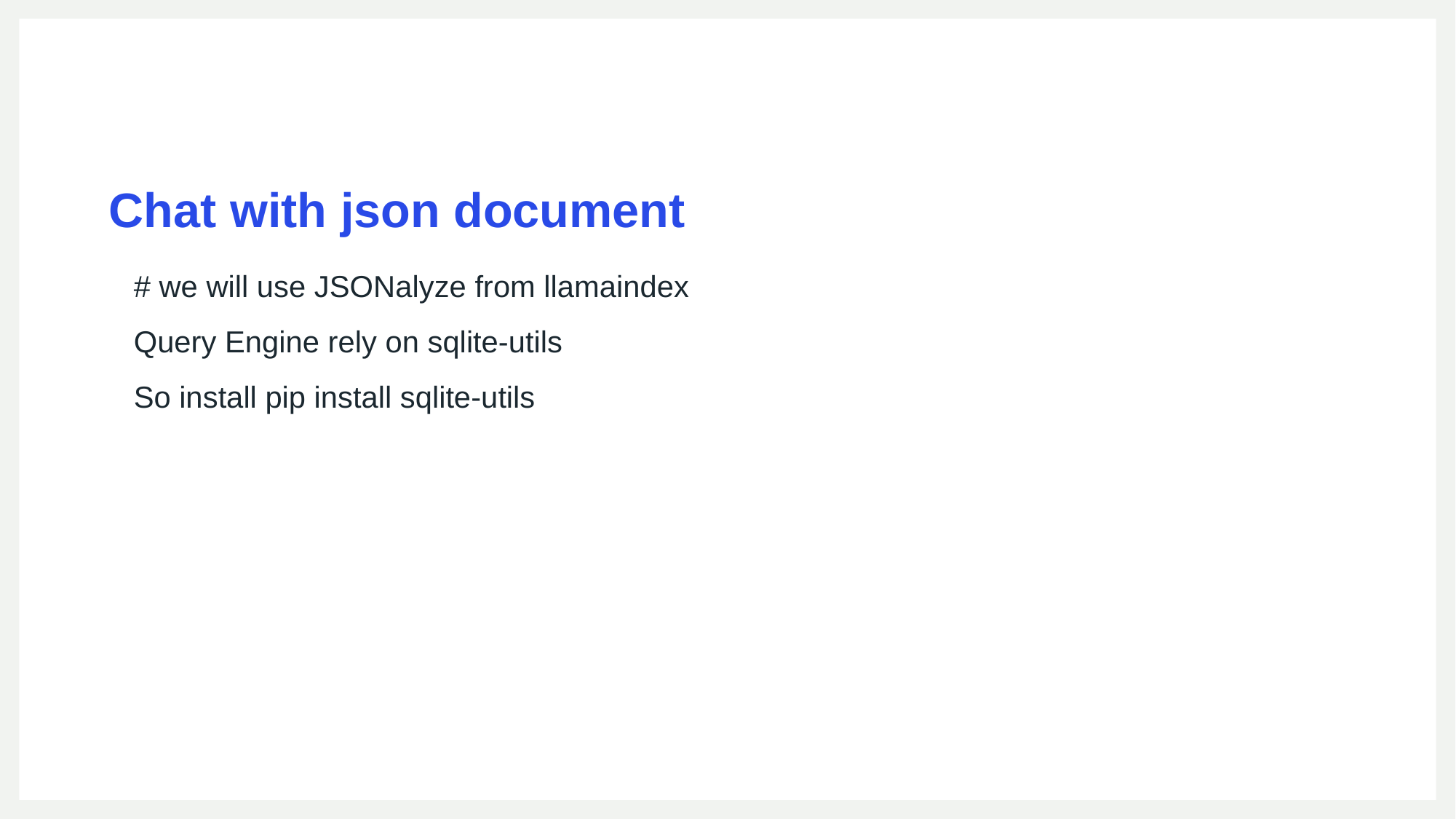

# Chat with json document
# we will use JSONalyze from llamaindex
Query Engine rely on sqlite-utils
So install pip install sqlite-utils